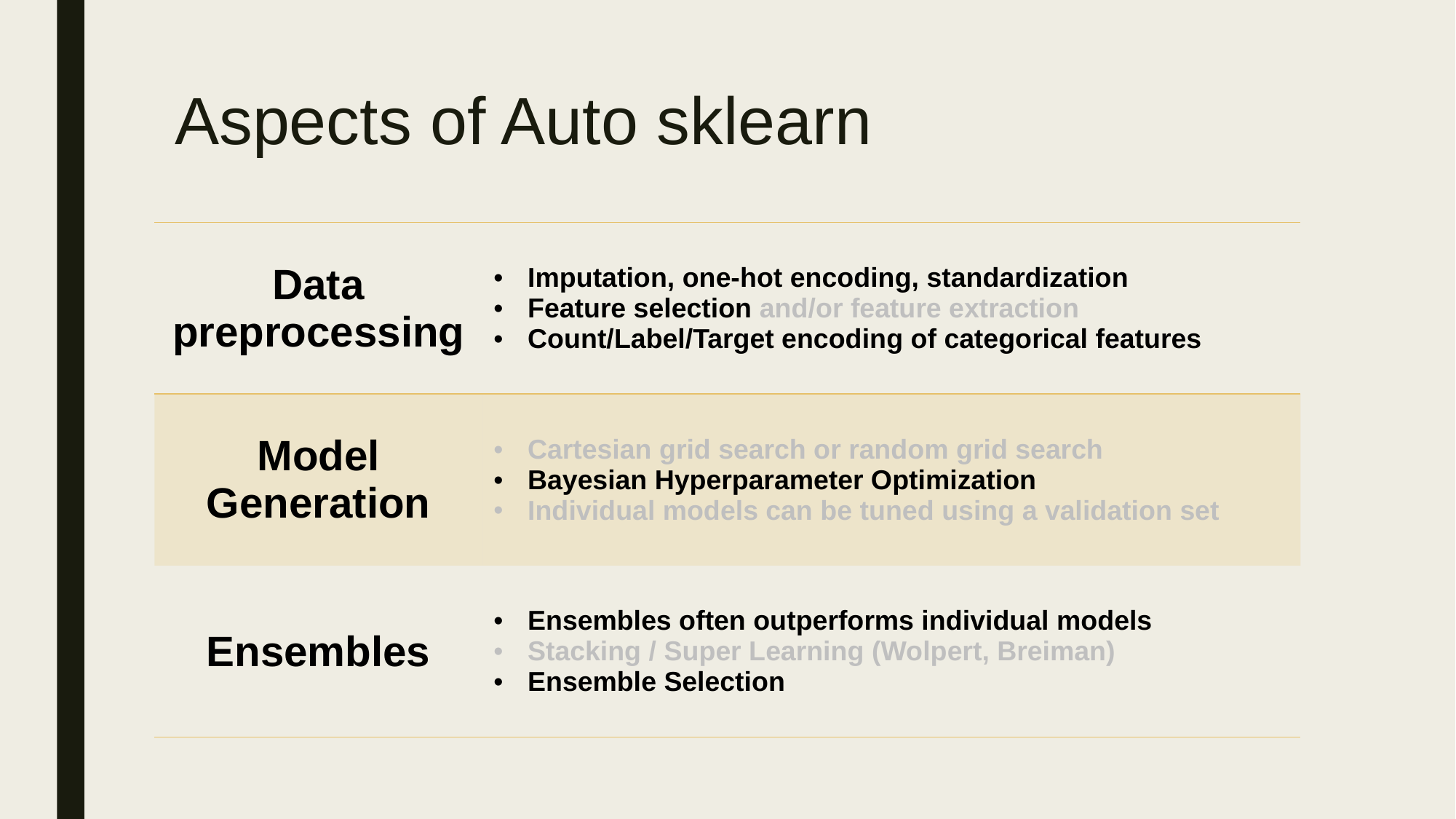

# Aspects of Auto sklearn
| Data preprocessing | Imputation, one-hot encoding, standardization Feature selection and/or feature extraction Count/Label/Target encoding of categorical features |
| --- | --- |
| Model Generation | Cartesian grid search or random grid search Bayesian Hyperparameter Optimization Individual models can be tuned using a validation set |
| Ensembles | Ensembles often outperforms individual models Stacking / Super Learning (Wolpert, Breiman) Ensemble Selection |